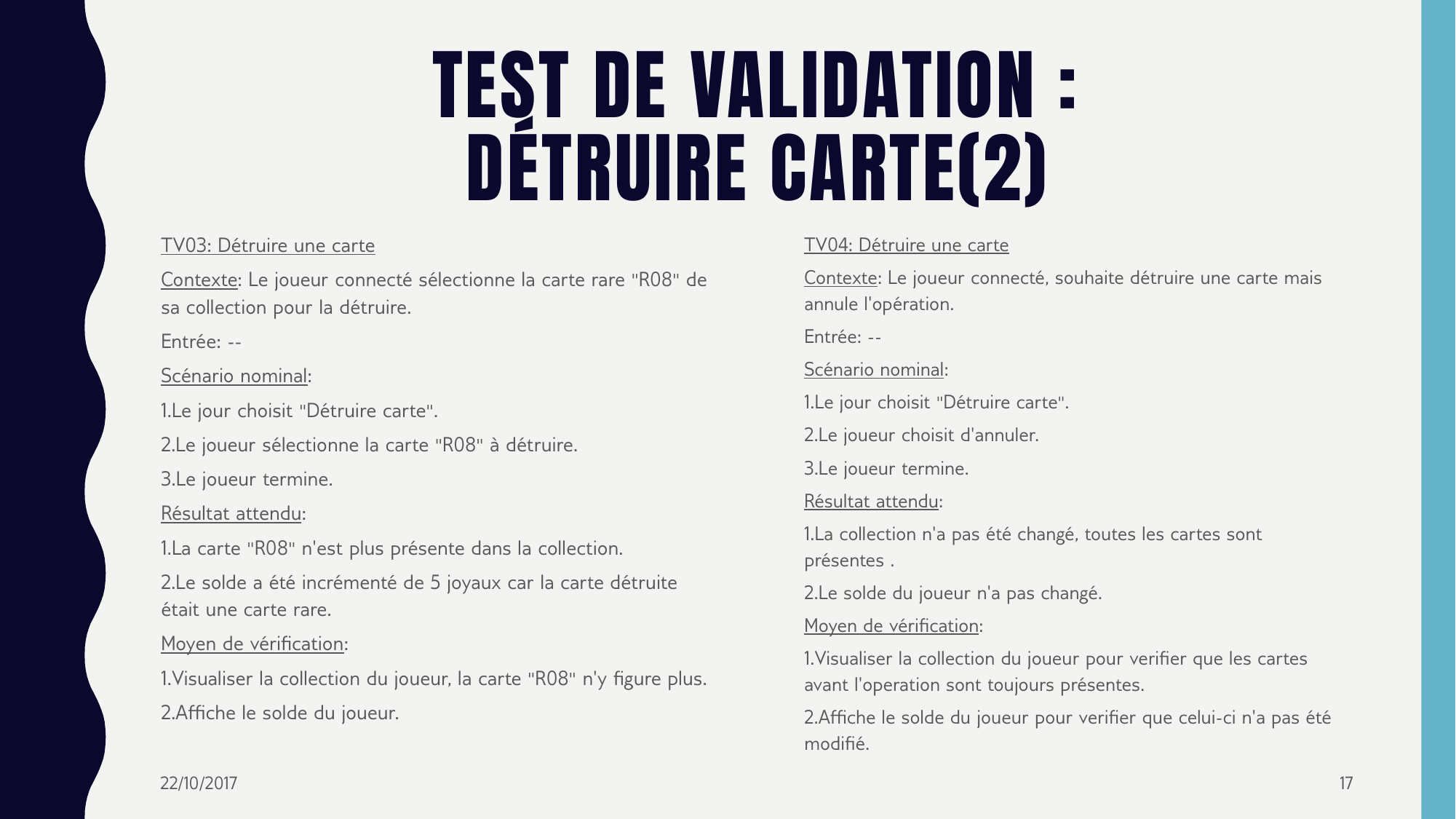

# Test de validation : Détruire carte(2)
TV03: Détruire une carte
Contexte: Le joueur connecté sélectionne la carte rare "R08" de sa collection pour la détruire.
Entrée: --
Scénario nominal:
1.Le jour choisit "Détruire carte".
2.Le joueur sélectionne la carte "R08" à détruire.
3.Le joueur termine.
Résultat attendu:
1.La carte "R08" n'est plus présente dans la collection.
2.Le solde a été incrémenté de 5 joyaux car la carte détruite était une carte rare.
Moyen de vérification:
1.Visualiser la collection du joueur, la carte "R08" n'y figure plus.
2.Affiche le solde du joueur.
TV04: Détruire une carte
Contexte: Le joueur connecté, souhaite détruire une carte mais annule l'opération.
Entrée: --
Scénario nominal:
1.Le jour choisit "Détruire carte".
2.Le joueur choisit d'annuler.
3.Le joueur termine.
Résultat attendu:
1.La collection n'a pas été changé, toutes les cartes sont présentes .
2.Le solde du joueur n'a pas changé.
Moyen de vérification:
1.Visualiser la collection du joueur pour verifier que les cartes avant l'operation sont toujours présentes.
2.Affiche le solde du joueur pour verifier que celui-ci n'a pas été modifié.
22/10/2017
17